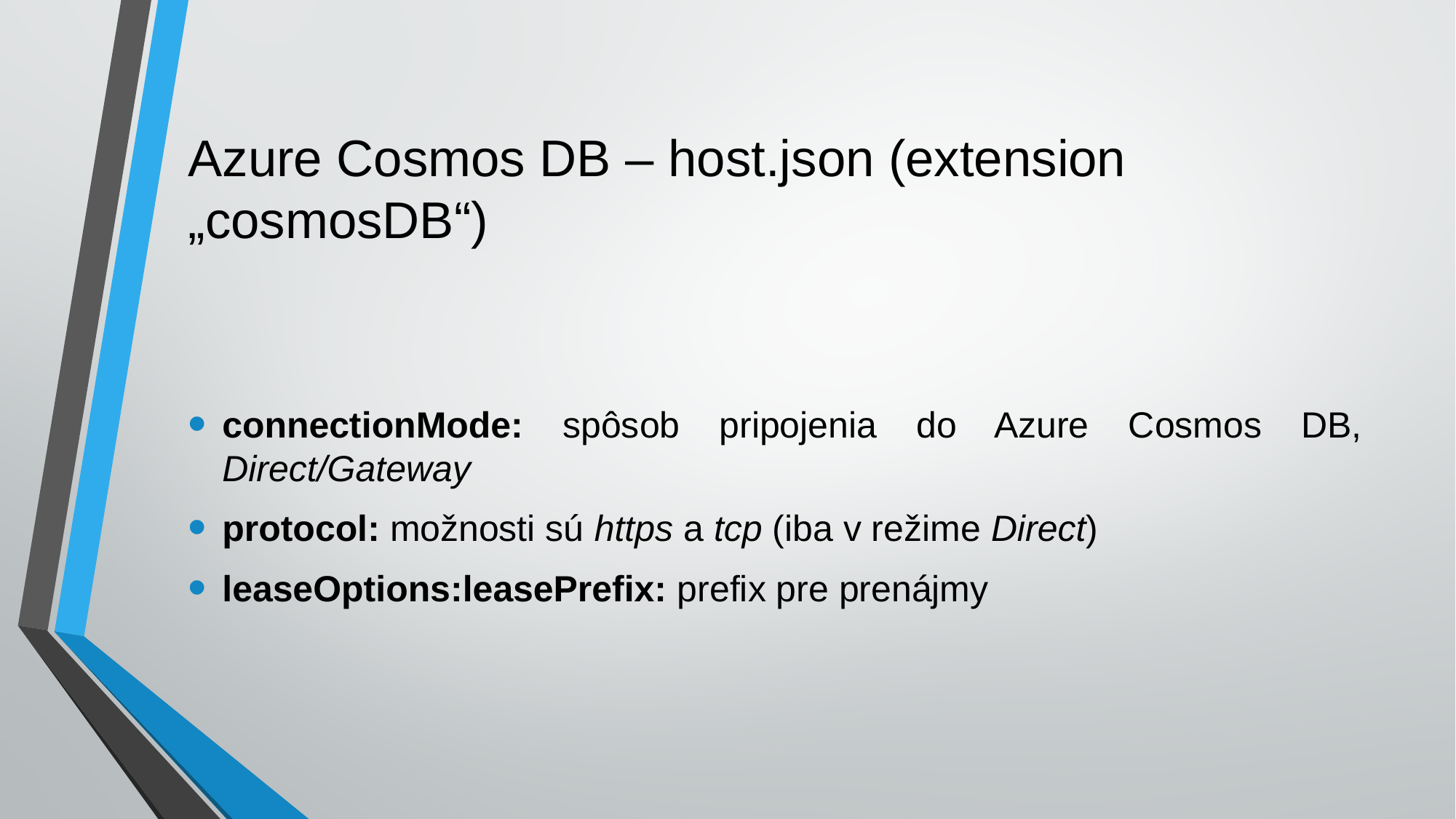

# Azure Cosmos DB – host.json (extension „cosmosDB“)
connectionMode: spôsob pripojenia do Azure Cosmos DB, Direct/Gateway
protocol: možnosti sú https a tcp (iba v režime Direct)
leaseOptions:leasePrefix: prefix pre prenájmy